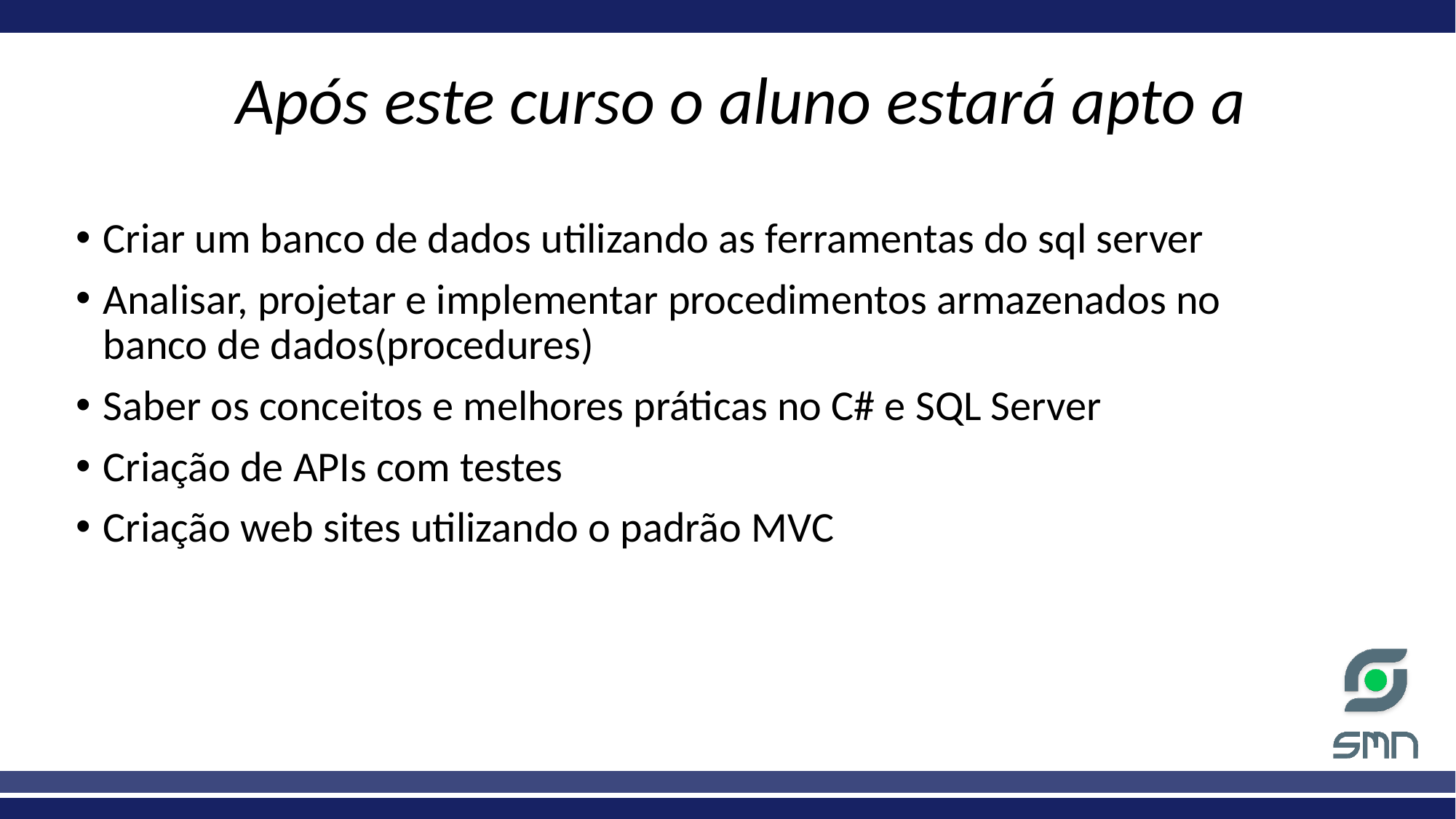

# Após este curso o aluno estará apto a
Criar um banco de dados utilizando as ferramentas do sql server
Analisar, projetar e implementar procedimentos armazenados no banco de dados(procedures)
Saber os conceitos e melhores práticas no C# e SQL Server
Criação de APIs com testes
Criação web sites utilizando o padrão MVC